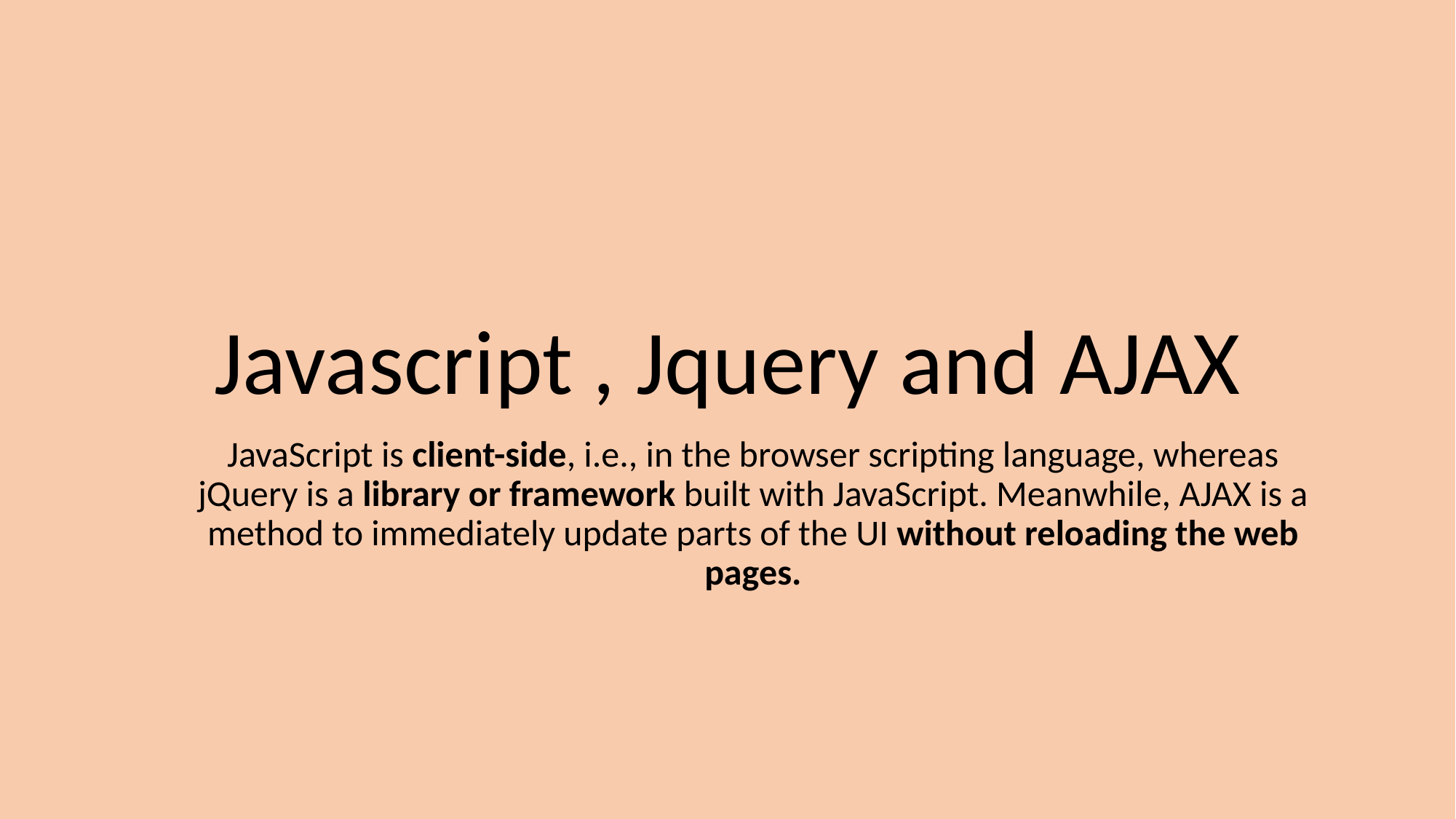

# Javascript , Jquery and AJAX
JavaScript is client-side, i.e., in the browser scripting language, whereas jQuery is a library or framework built with JavaScript. Meanwhile, AJAX is a method to immediately update parts of the UI without reloading the web pages.